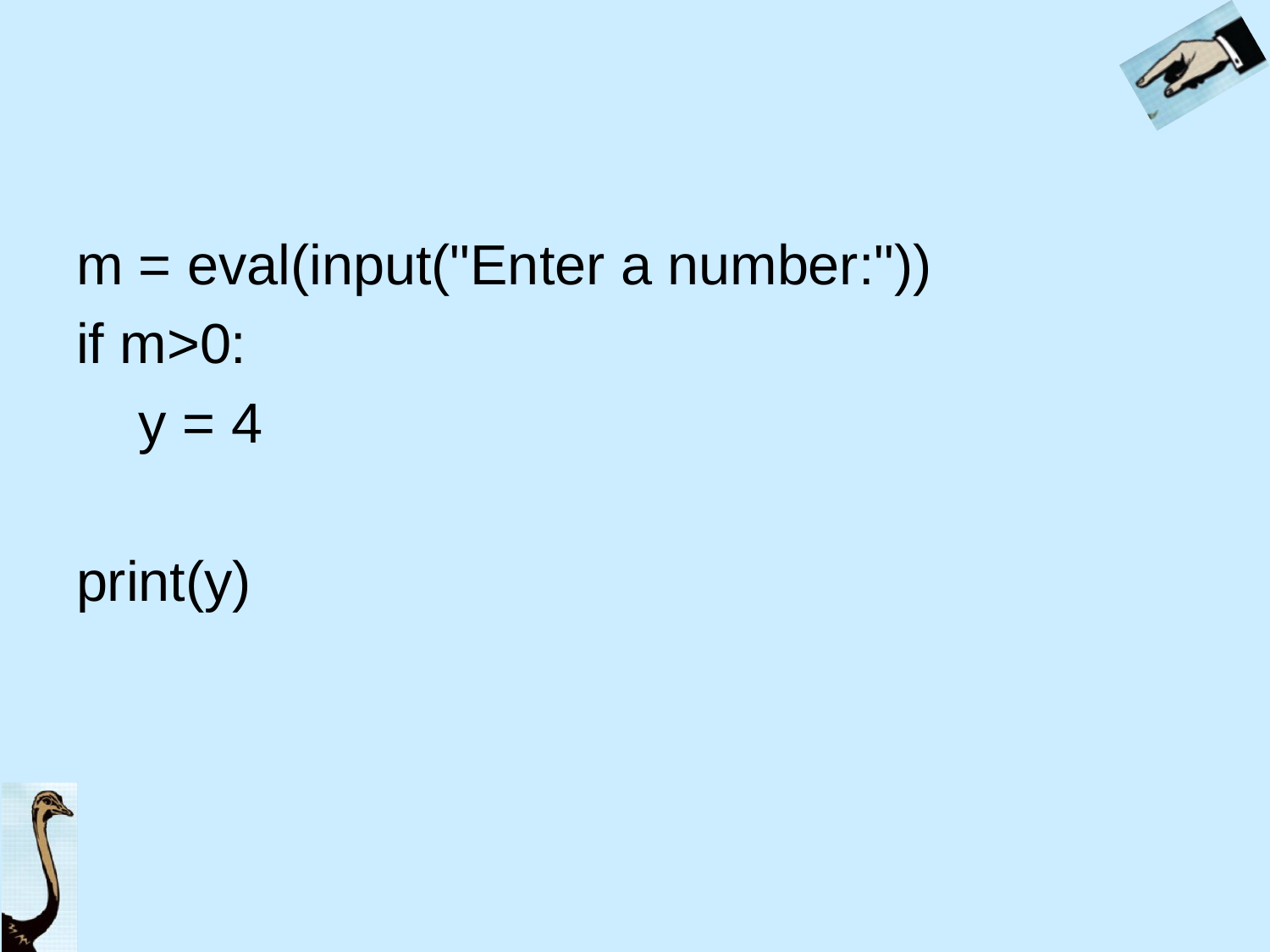

#
m = eval(input("Enter a number:"))
if m>0:
    y = 4

print(y)